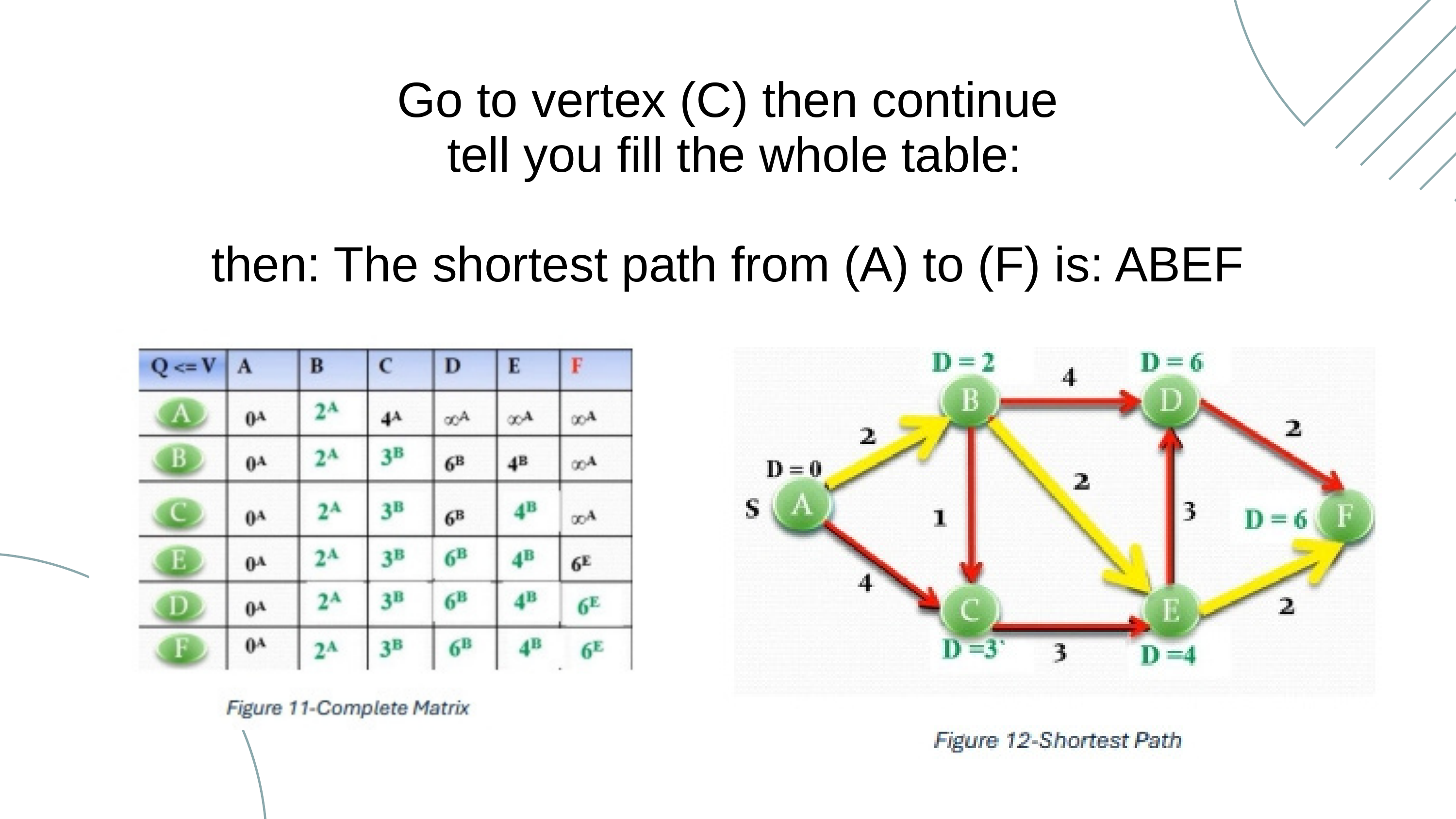

Go to vertex (C) then continue
 tell you fill the whole table:

then: The shortest path from (A) to (F) is: ABEF